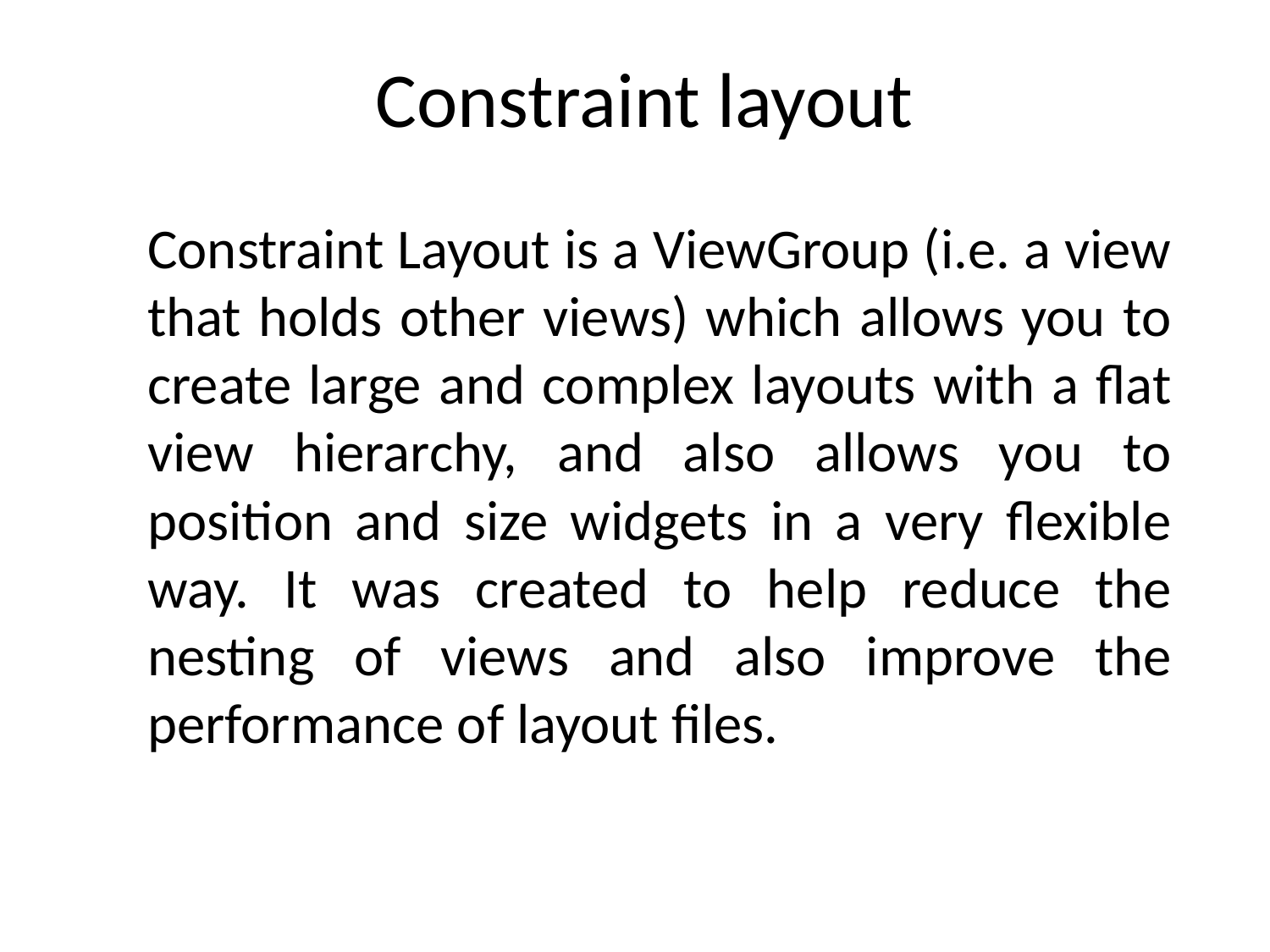

# Constraint layout
Constraint Layout is a ViewGroup (i.e. a view that holds other views) which allows you to create large and complex layouts with a flat view hierarchy, and also allows you to position and size widgets in a very flexible way. It was created to help reduce the nesting of views and also improve the performance of layout files.